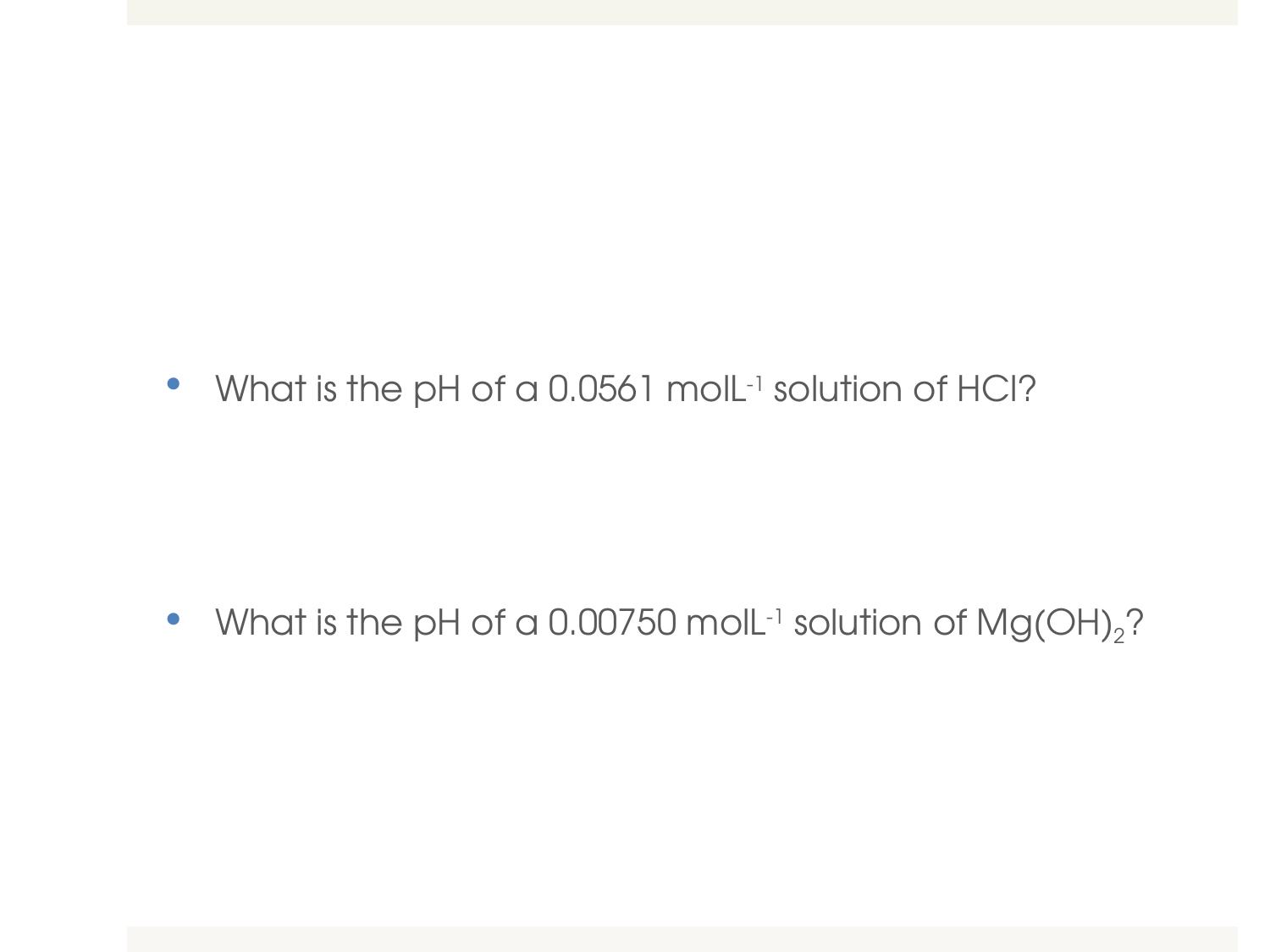

#
What is the pH of a 0.0561 molL-1 solution of HCl?

What is the pH of a 0.00750 molL-1 solution of Mg(OH)2?